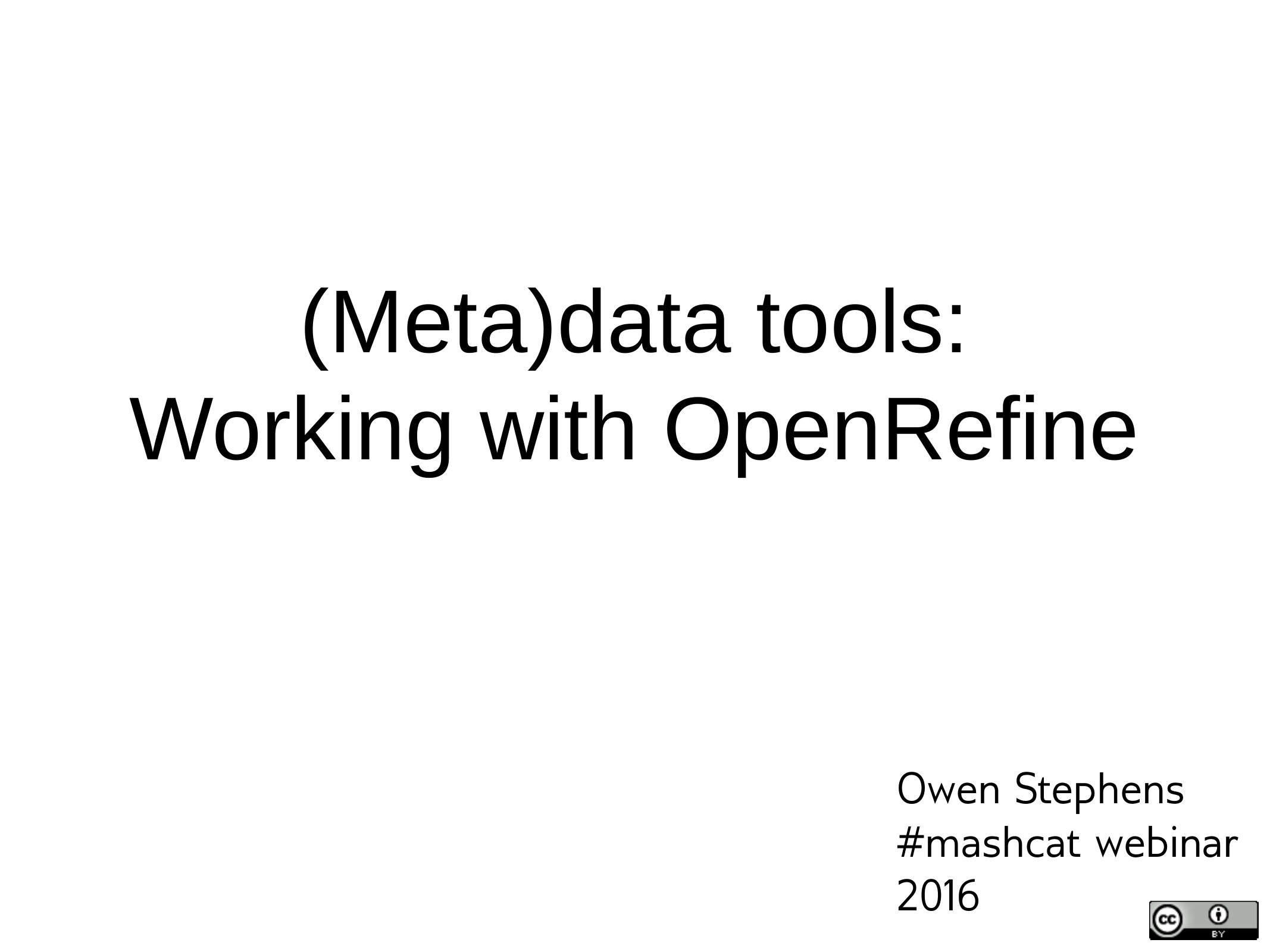

# (Meta)data tools: Working with OpenRefine
Owen Stephens
#mashcat webinar
2016